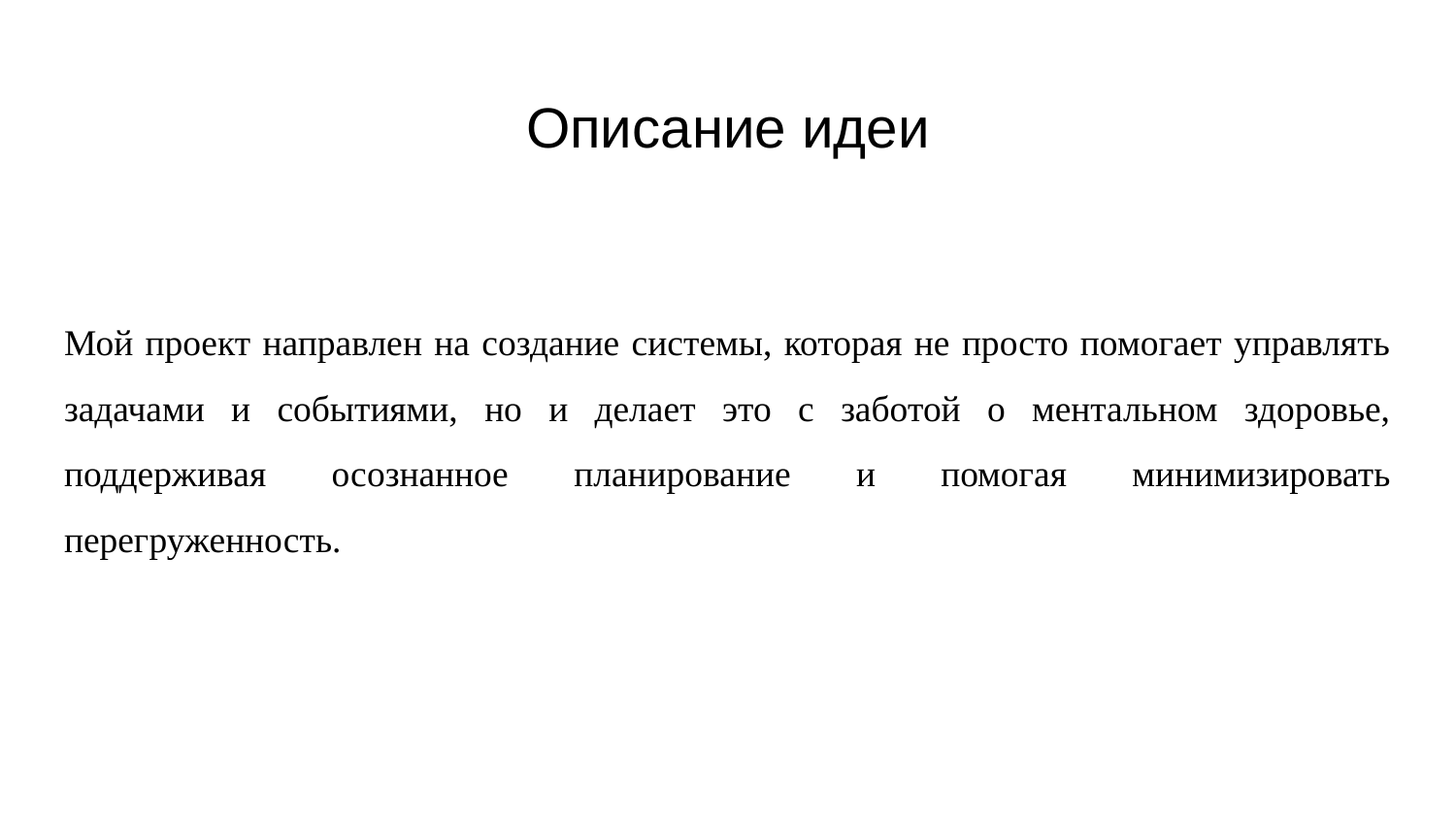

# Описание идеи
Мой проект направлен на создание системы, которая не просто помогает управлять задачами и событиями, но и делает это с заботой о ментальном здоровье, поддерживая осознанное планирование и помогая минимизировать перегруженность.